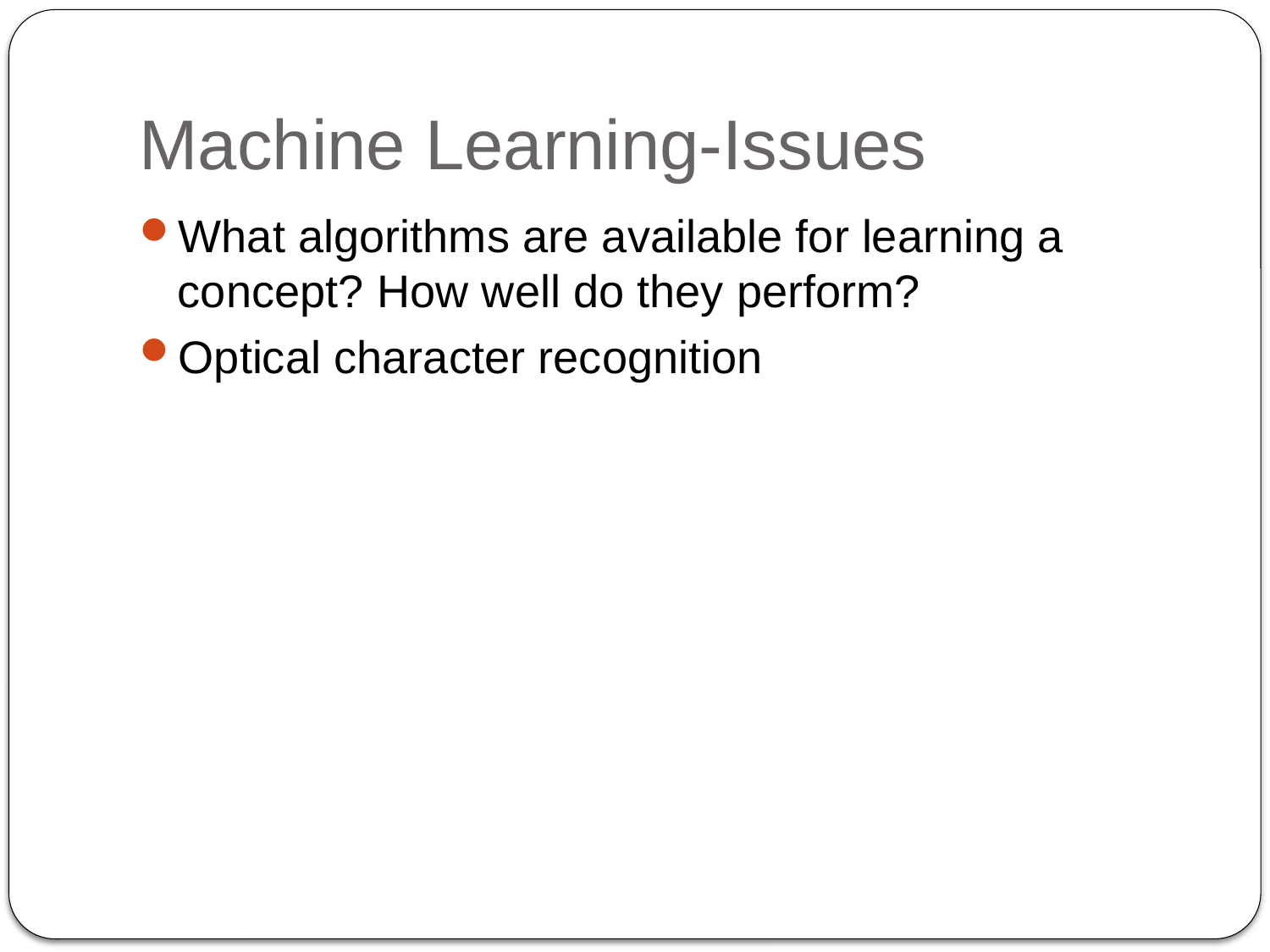

# Machine Learning-Issues
What algorithms are available for learning a concept? How well do they perform?
Optical character recognition